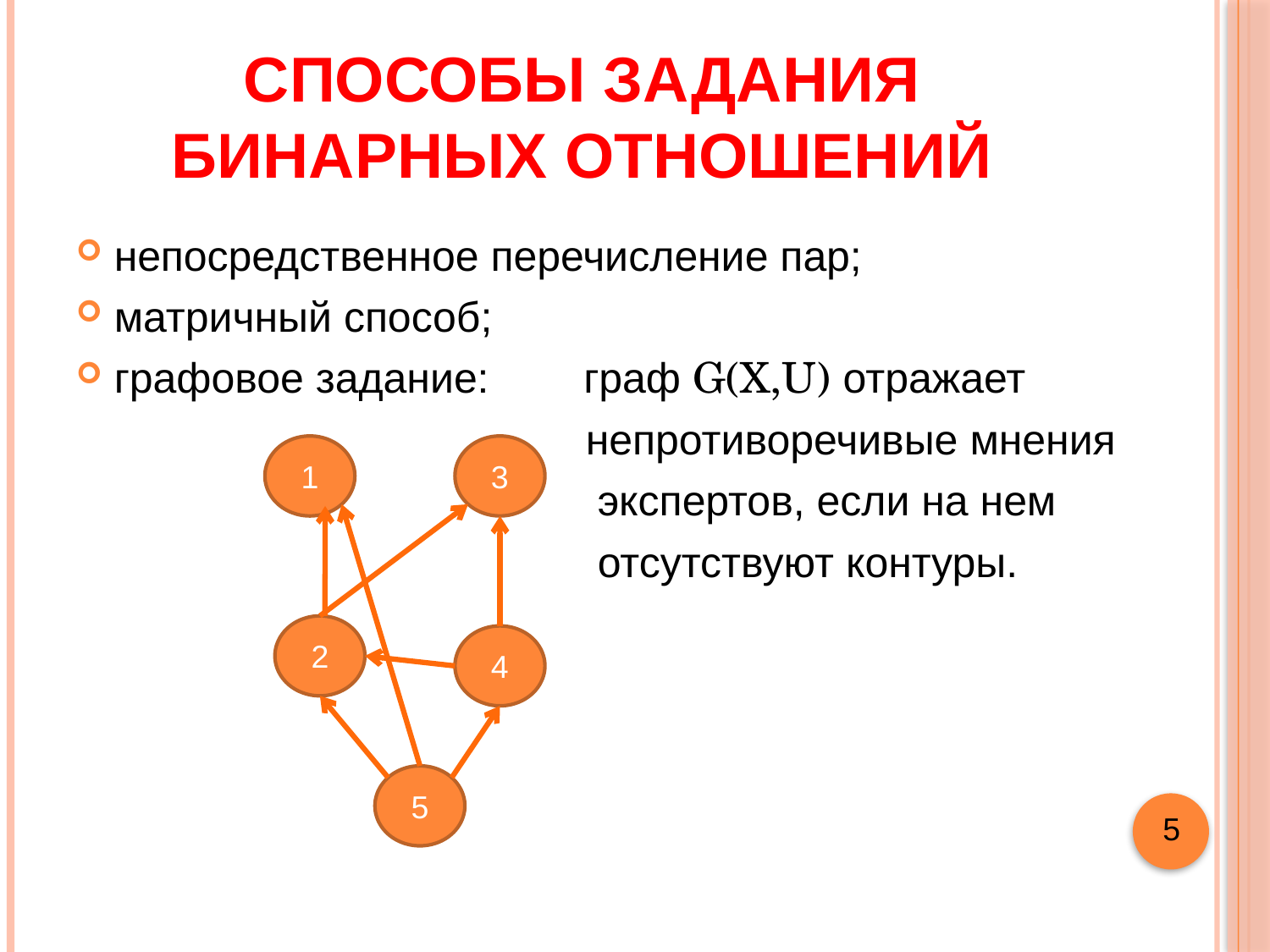

# способы задания бинарных отношений
непосредственное перечисление пар;
матричный способ;
графовое задание:        граф G(X,U) отражает
                                           непротиворечивые мнения
                                            экспертов, если на нем
                                            отсутствуют контуры.
1
3
2
4
5
 5